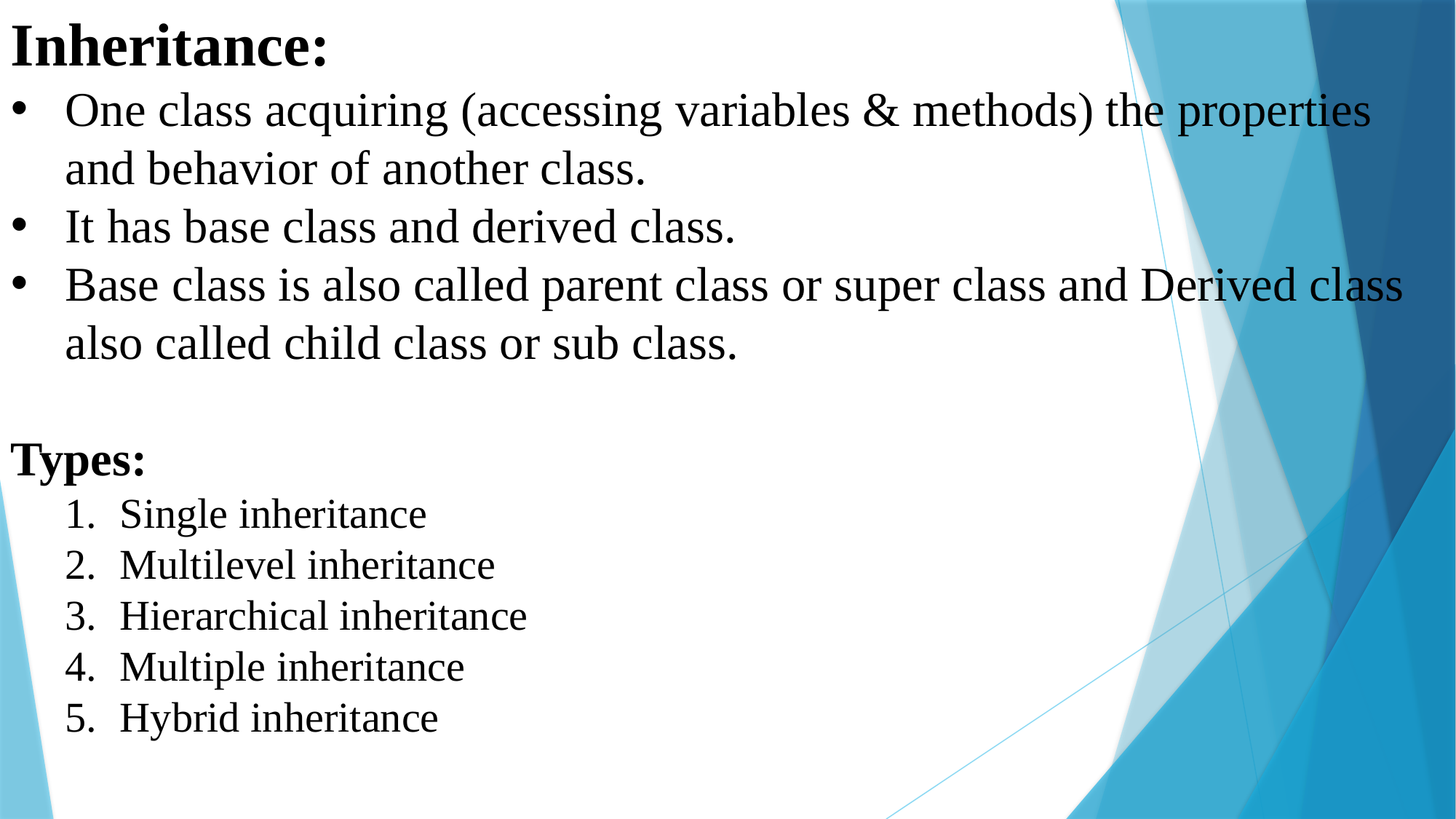

Inheritance:
One class acquiring (accessing variables & methods) the properties and behavior of another class.
It has base class and derived class.
Base class is also called parent class or super class and Derived class also called child class or sub class.

Types:
Single inheritance
Multilevel inheritance
Hierarchical inheritance
Multiple inheritance
Hybrid inheritance